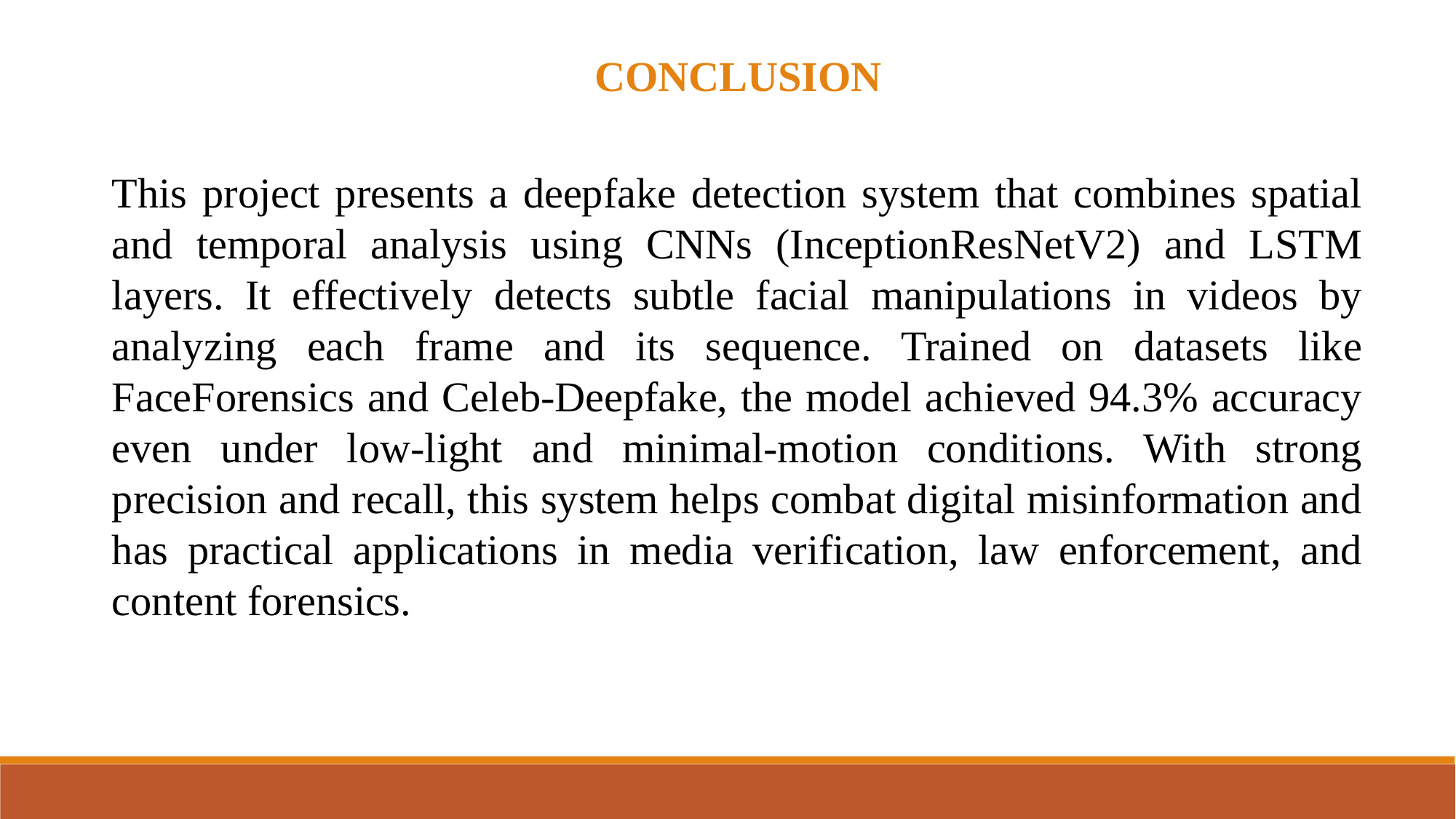

CONCLUSION
This project presents a deepfake detection system that combines spatial and temporal analysis using CNNs (InceptionResNetV2) and LSTM layers. It effectively detects subtle facial manipulations in videos by analyzing each frame and its sequence. Trained on datasets like FaceForensics and Celeb-Deepfake, the model achieved 94.3% accuracy even under low-light and minimal-motion conditions. With strong precision and recall, this system helps combat digital misinformation and has practical applications in media verification, law enforcement, and content forensics.